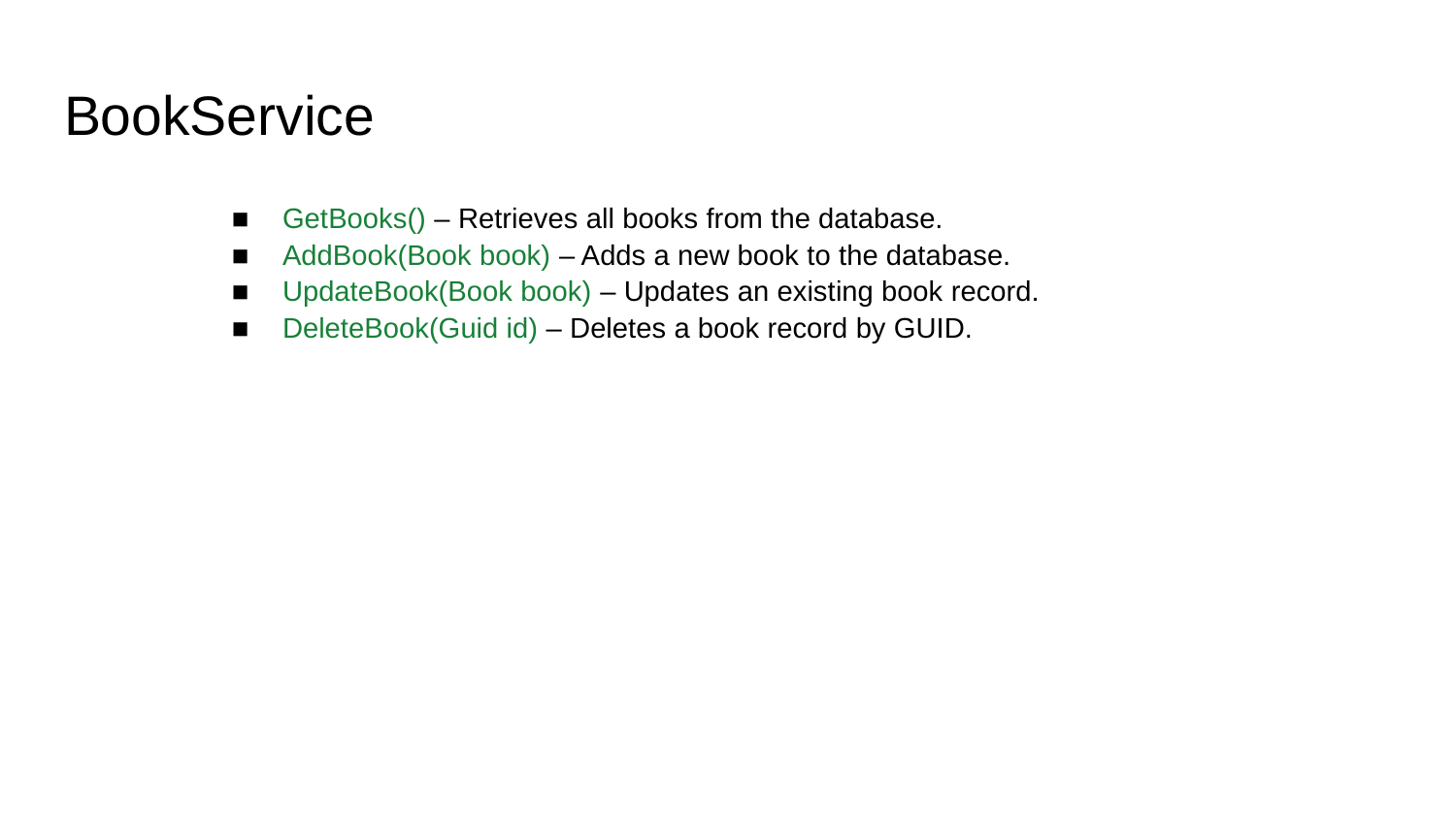

# BookService
GetBooks() – Retrieves all books from the database.
AddBook(Book book) – Adds a new book to the database.
UpdateBook(Book book) – Updates an existing book record.
DeleteBook(Guid id) – Deletes a book record by GUID.